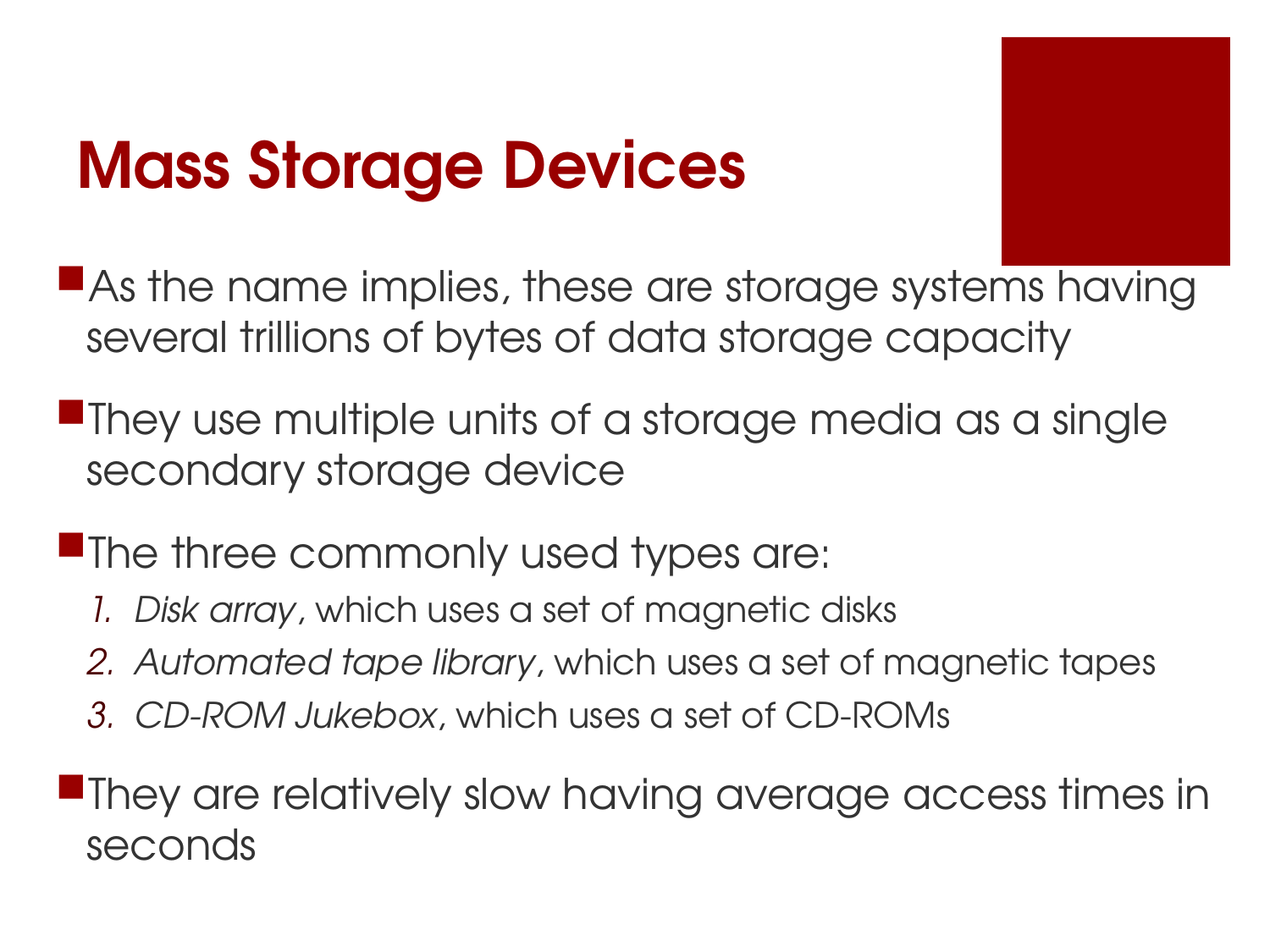

# Mass Storage Devices
As the name implies, these are storage systems having several trillions of bytes of data storage capacity
They use multiple units of a storage media as a single secondary storage device
The three commonly used types are:
Disk array, which uses a set of magnetic disks
Automated tape library, which uses a set of magnetic tapes
CD-ROM Jukebox, which uses a set of CD-ROMs
They are relatively slow having average access times in seconds